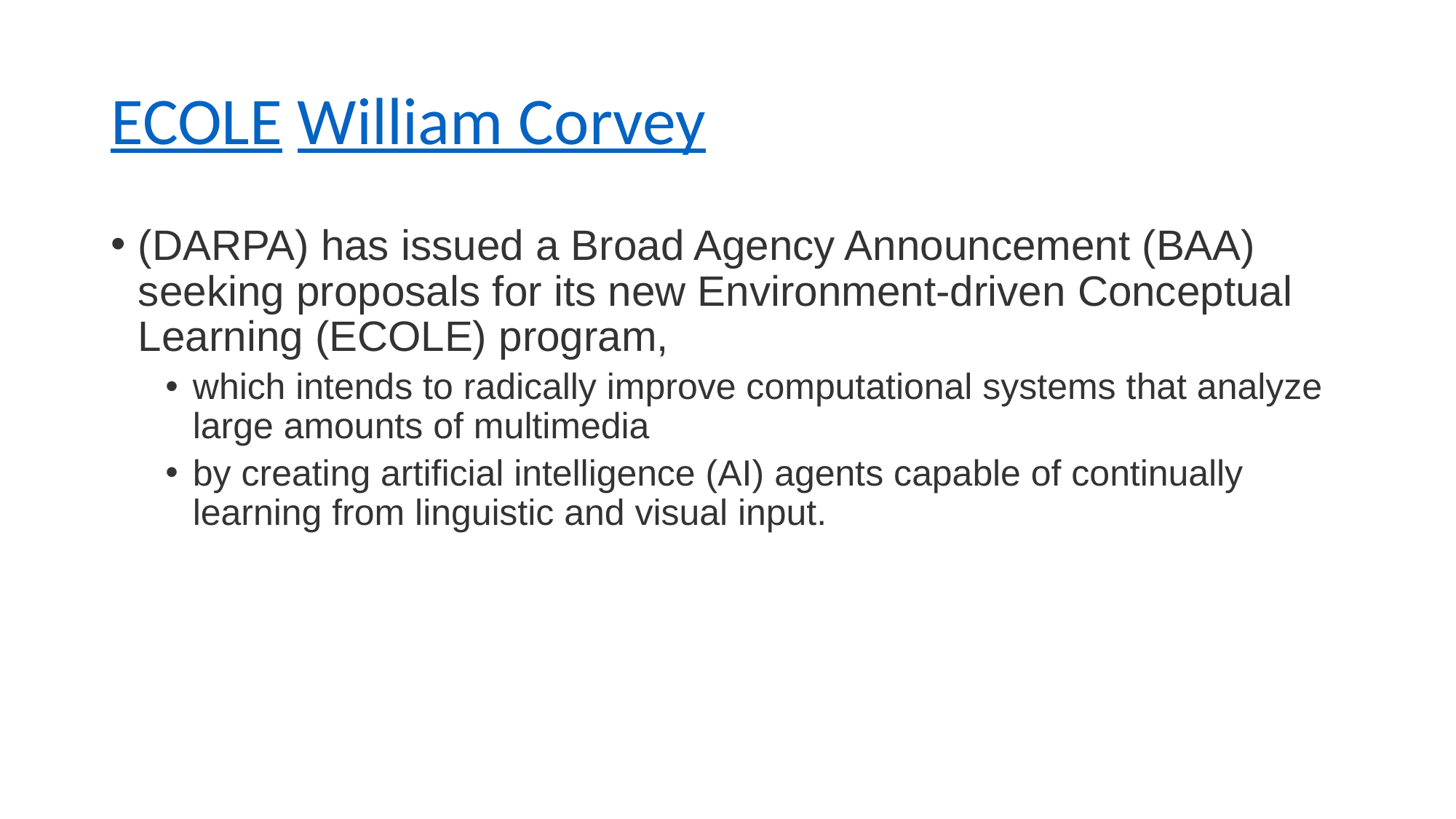

# ECOLE William Corvey
(DARPA) has issued a Broad Agency Announcement (BAA) seeking proposals for its new Environment-driven Conceptual Learning (ECOLE) program,
which intends to radically improve computational systems that analyze large amounts of multimedia
by creating artificial intelligence (AI) agents capable of continually learning from linguistic and visual input.